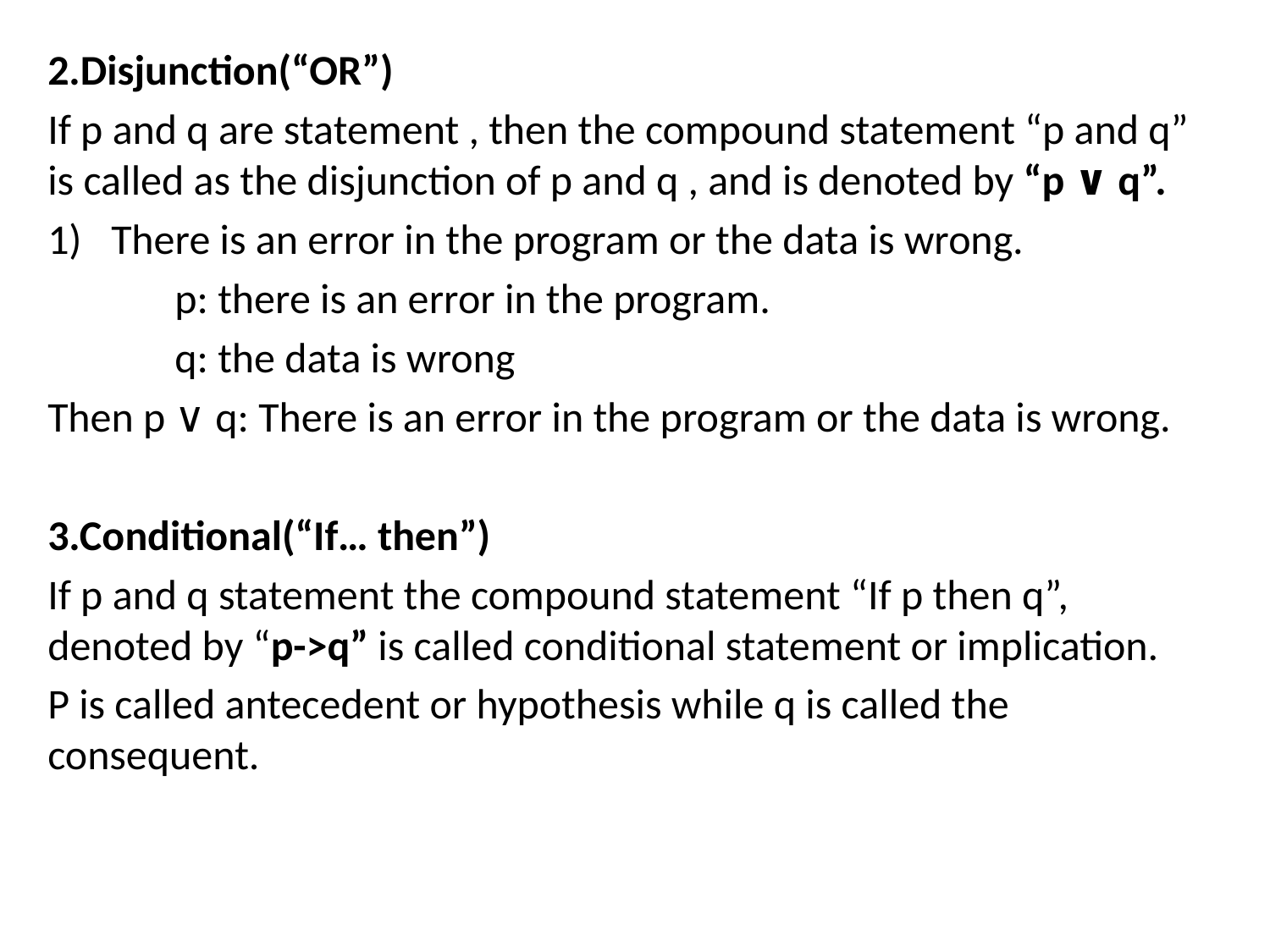

2.Disjunction(“OR”)
If p and q are statement , then the compound statement “p and q” is called as the disjunction of p and q , and is denoted by “p ∨ q”.
There is an error in the program or the data is wrong.
	p: there is an error in the program.
	q: the data is wrong
Then p ∨ q: There is an error in the program or the data is wrong.

3.Conditional(“If… then”)
If p and q statement the compound statement “If p then q”, denoted by “p->q” is called conditional statement or implication.
P is called antecedent or hypothesis while q is called the consequent.